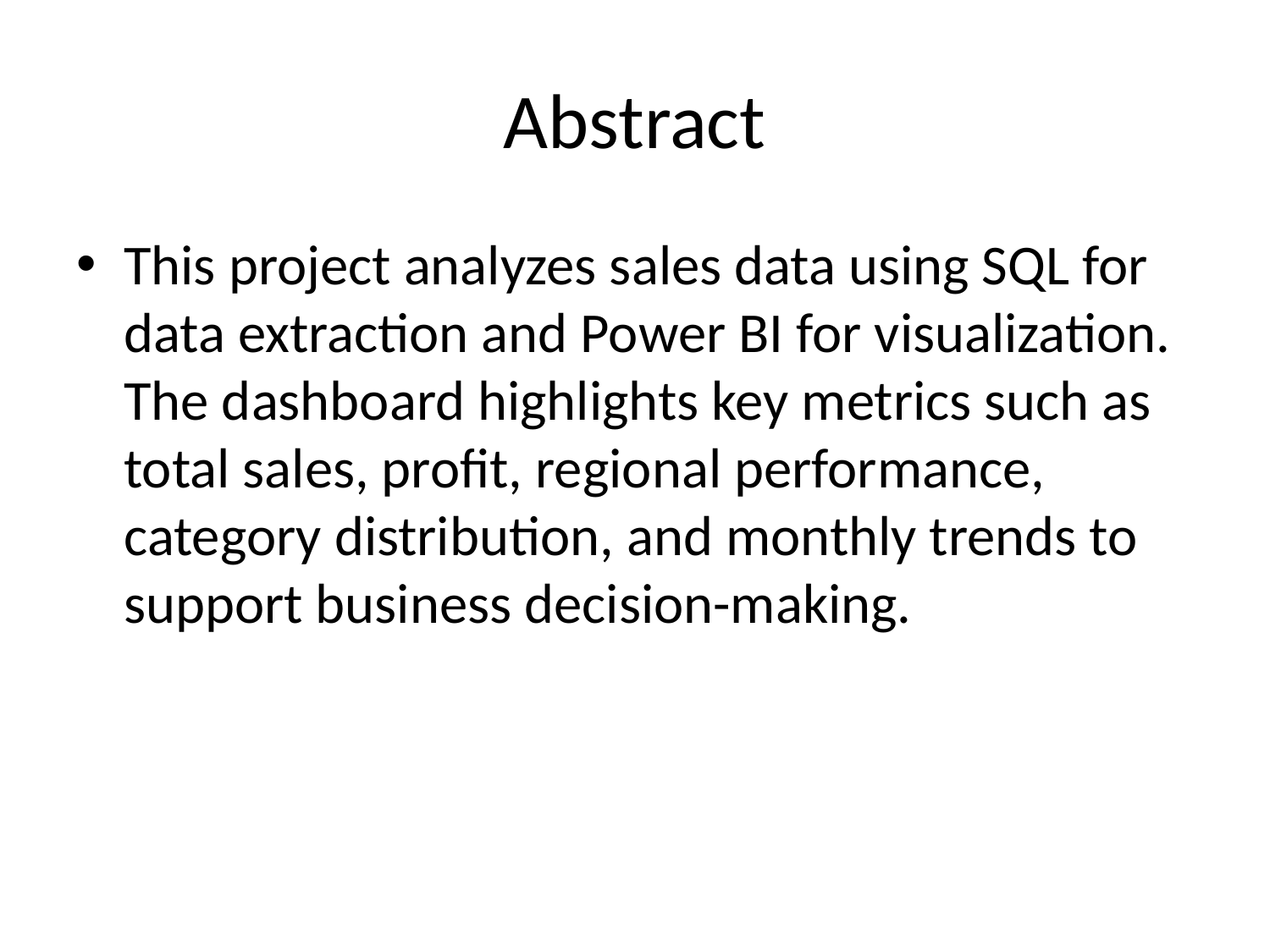

# Abstract
This project analyzes sales data using SQL for data extraction and Power BI for visualization. The dashboard highlights key metrics such as total sales, profit, regional performance, category distribution, and monthly trends to support business decision-making.